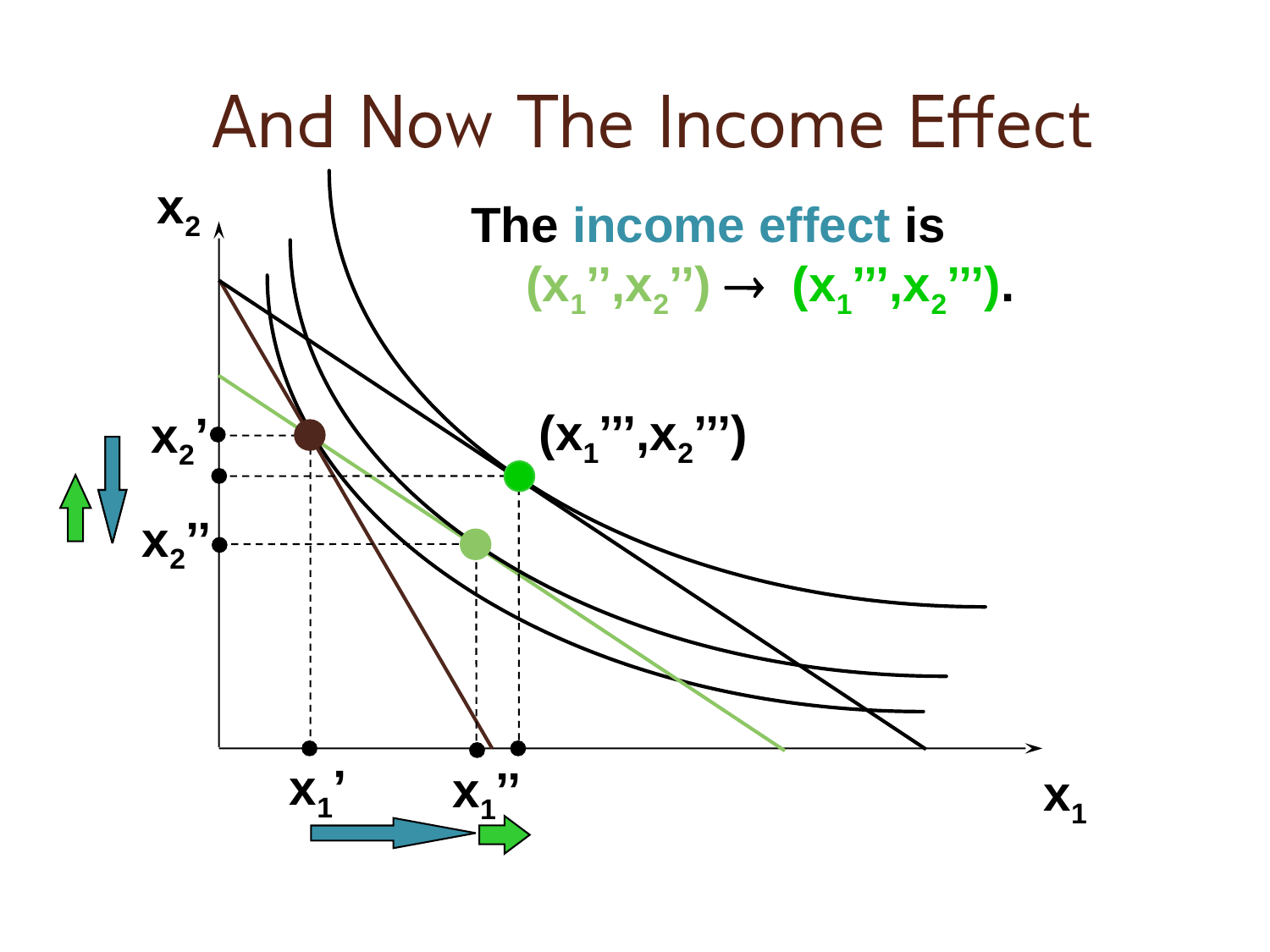

# And Now The Income Effect
x2

The income effect is
    (x1’’,x2’’) →  (x1’’’,x2’’’).

(x1’’’,x2’’’)
x2’

x2’’

x1’
x1’’
x1